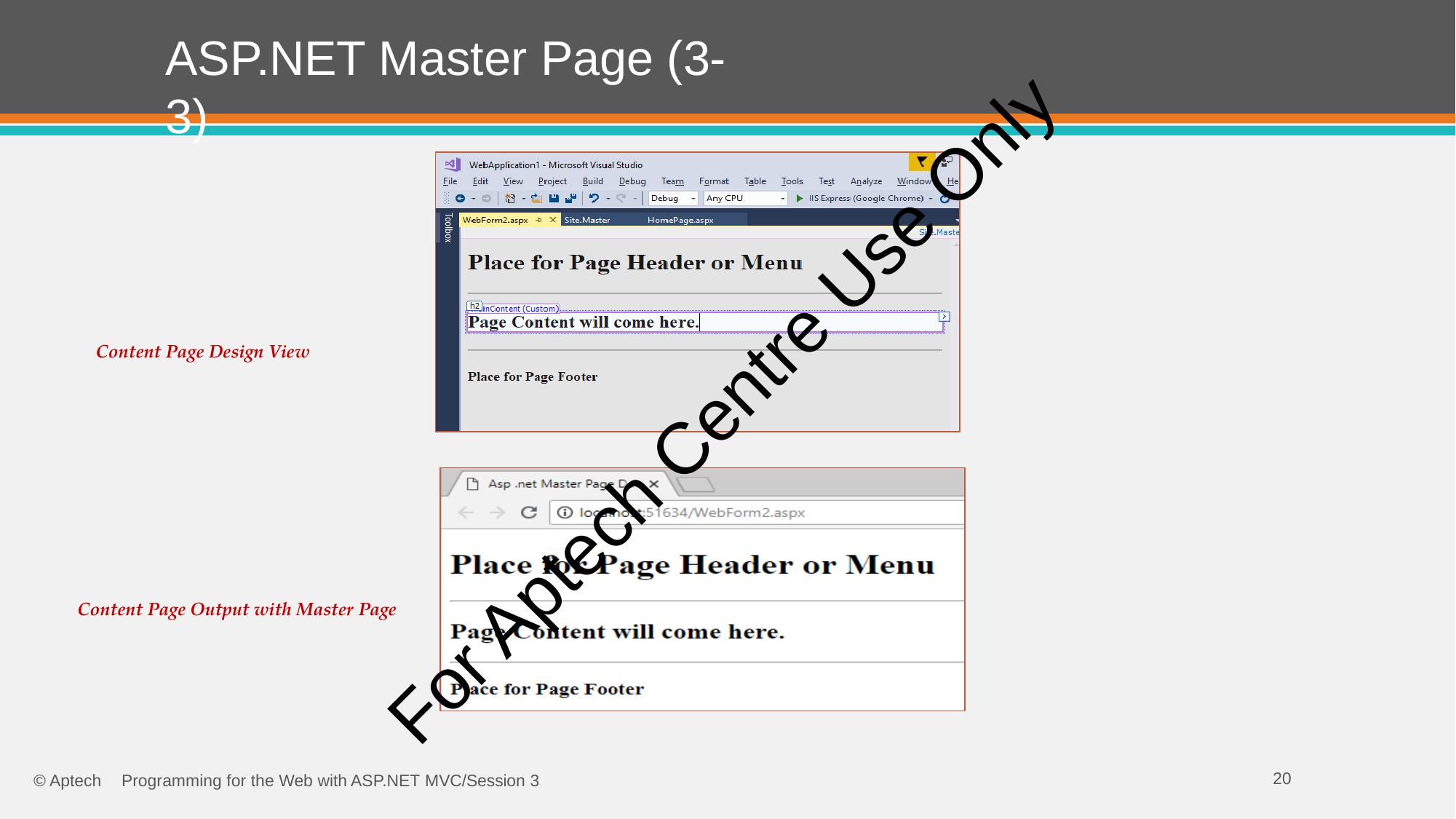

# ASP.NET Master Page (3-3)

Content Page Design View
For Aptech Centre Use Only

Content Page Output with Master Page
20
© Aptech	Programming for the Web with ASP.NET MVC/Session 3